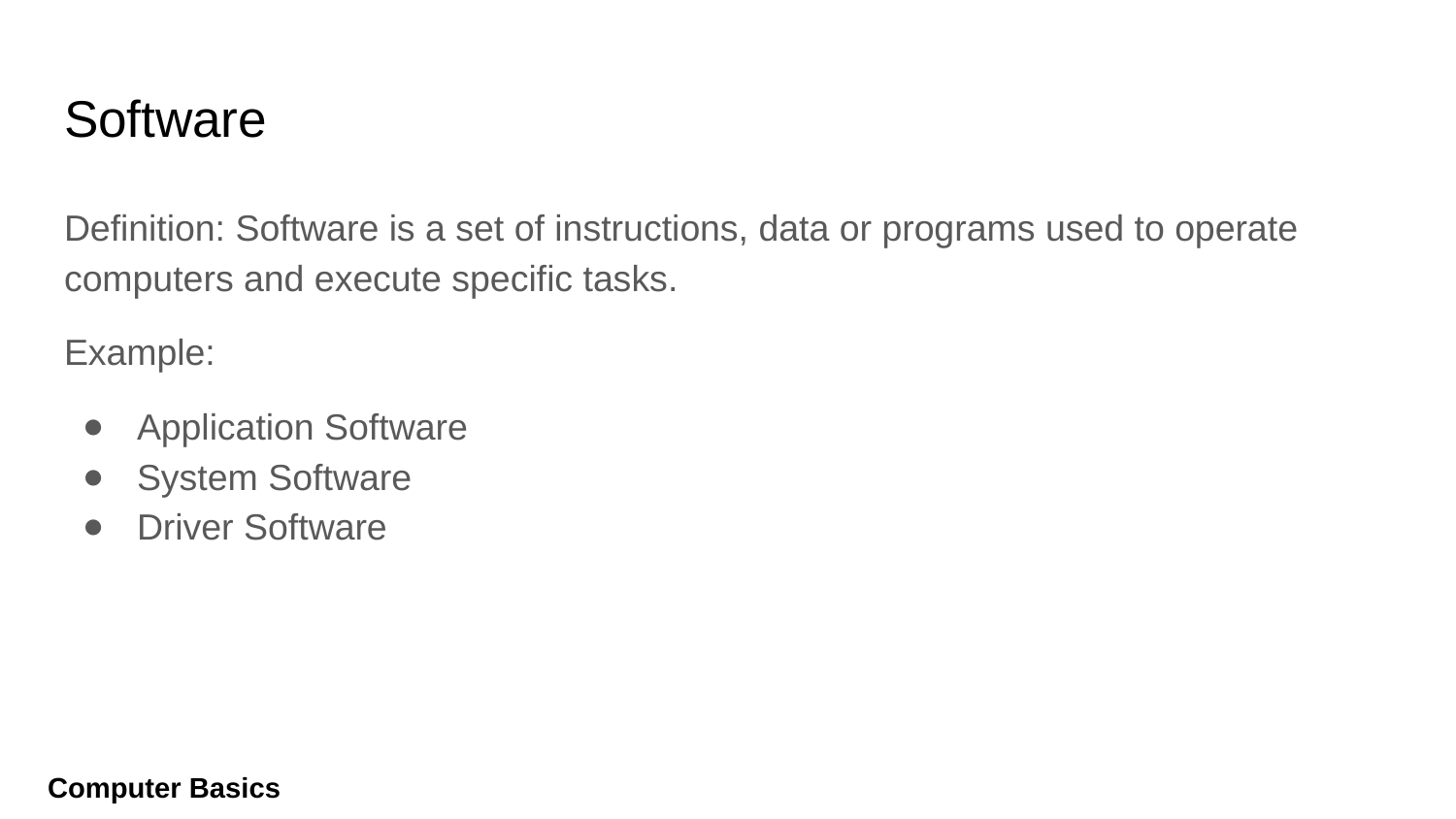

# Software
Definition: Software is a set of instructions, data or programs used to operate computers and execute specific tasks.
Example:
Application Software
System Software
Driver Software
Computer Basics